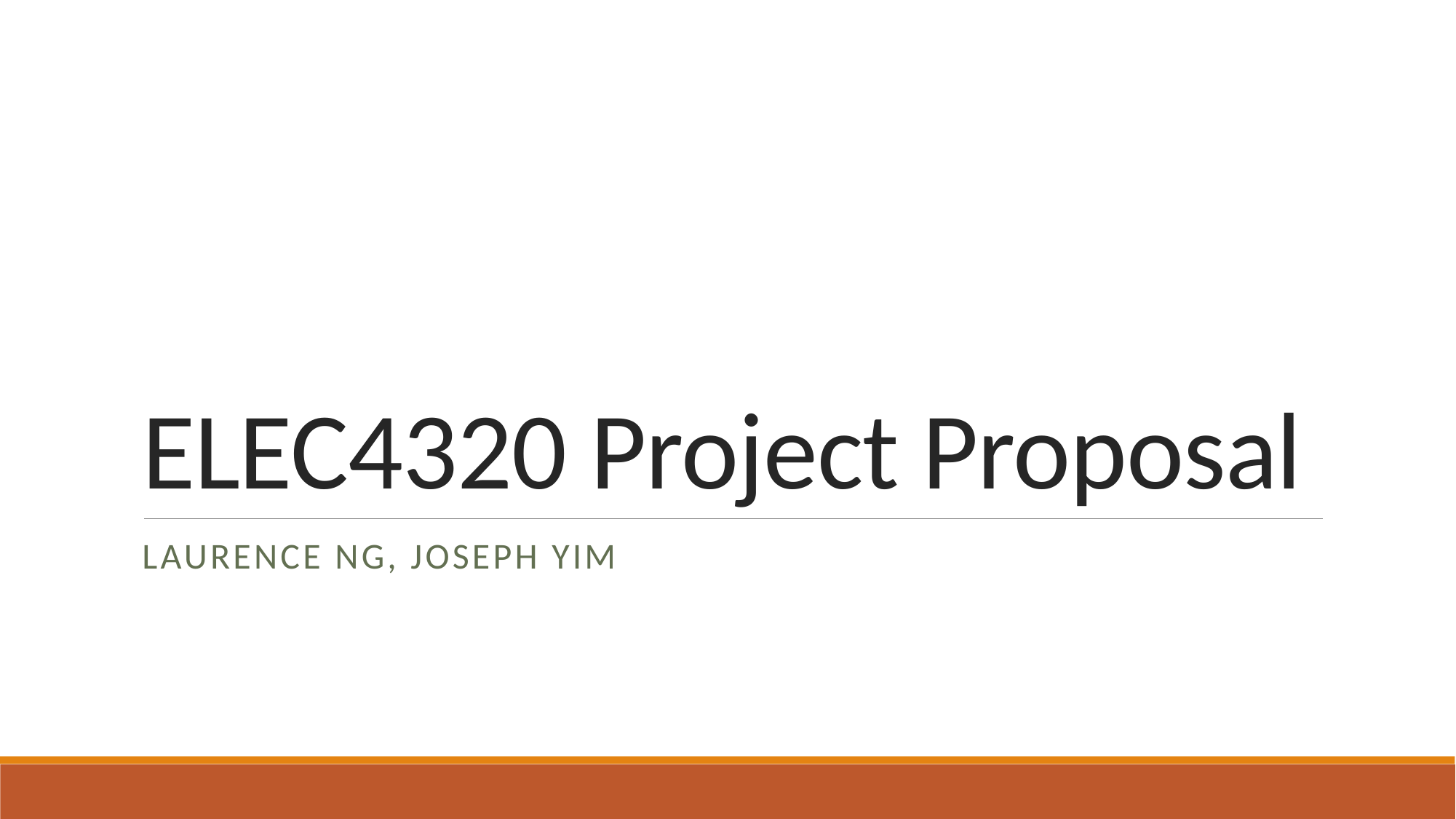

# ELEC4320 Project Proposal
Laurence Ng, Joseph Yim